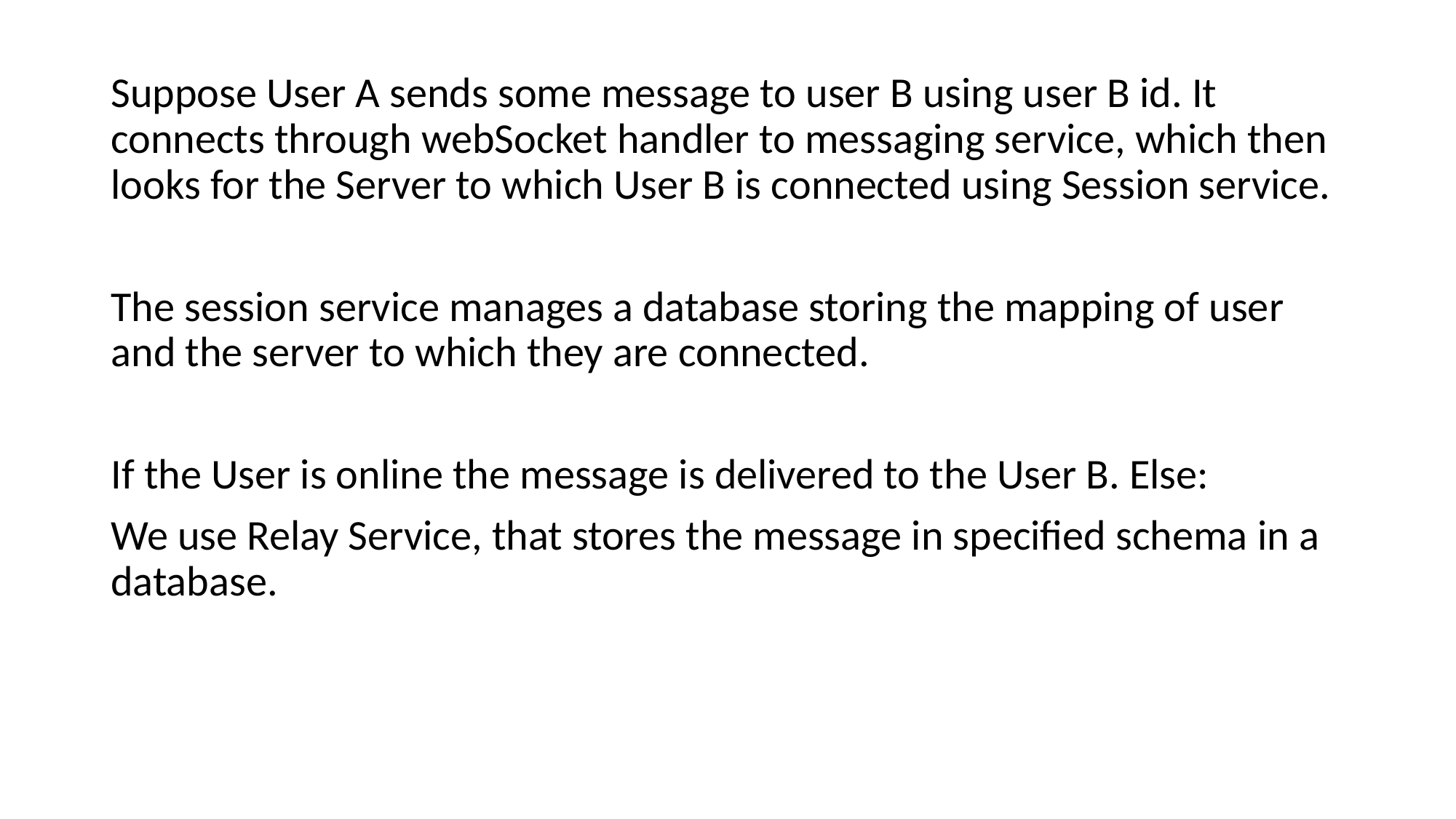

#
Suppose User A sends some message to user B using user B id. It connects through webSocket handler to messaging service, which then looks for the Server to which User B is connected using Session service.

The session service manages a database storing the mapping of user and the server to which they are connected.

If the User is online the message is delivered to the User B. Else:
We use Relay Service, that stores the message in specified schema in a database.